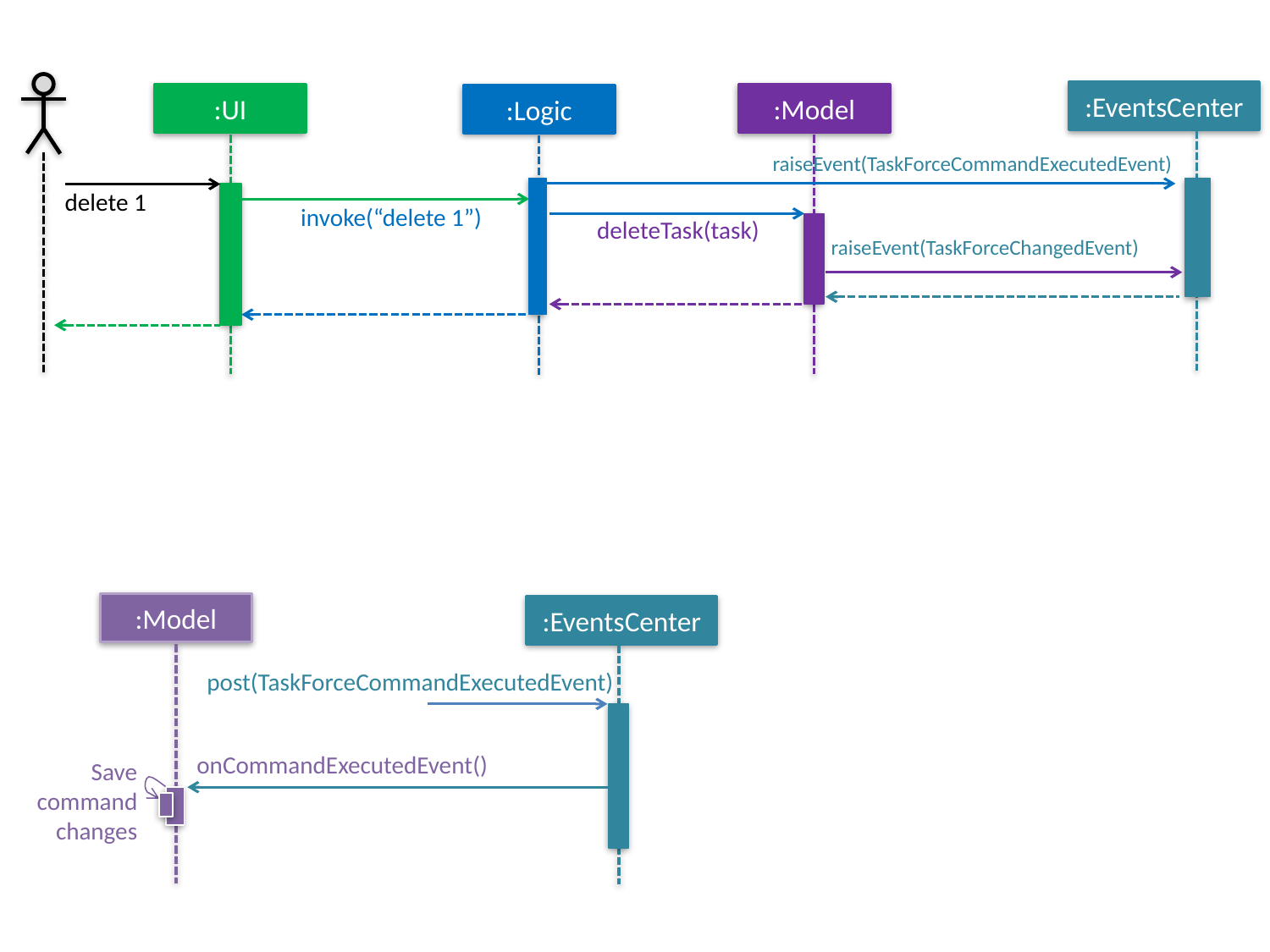

:EventsCenter
:UI
:Model
:Logic
raiseEvent(TaskForceCommandExecutedEvent)

delete 1
invoke(“delete 1”)

deleteTask(task)
raiseEvent(TaskForceChangedEvent)
:Model
:EventsCenter
post(TaskForceCommandExecutedEvent)

onCommandExecutedEvent()
Save command changes